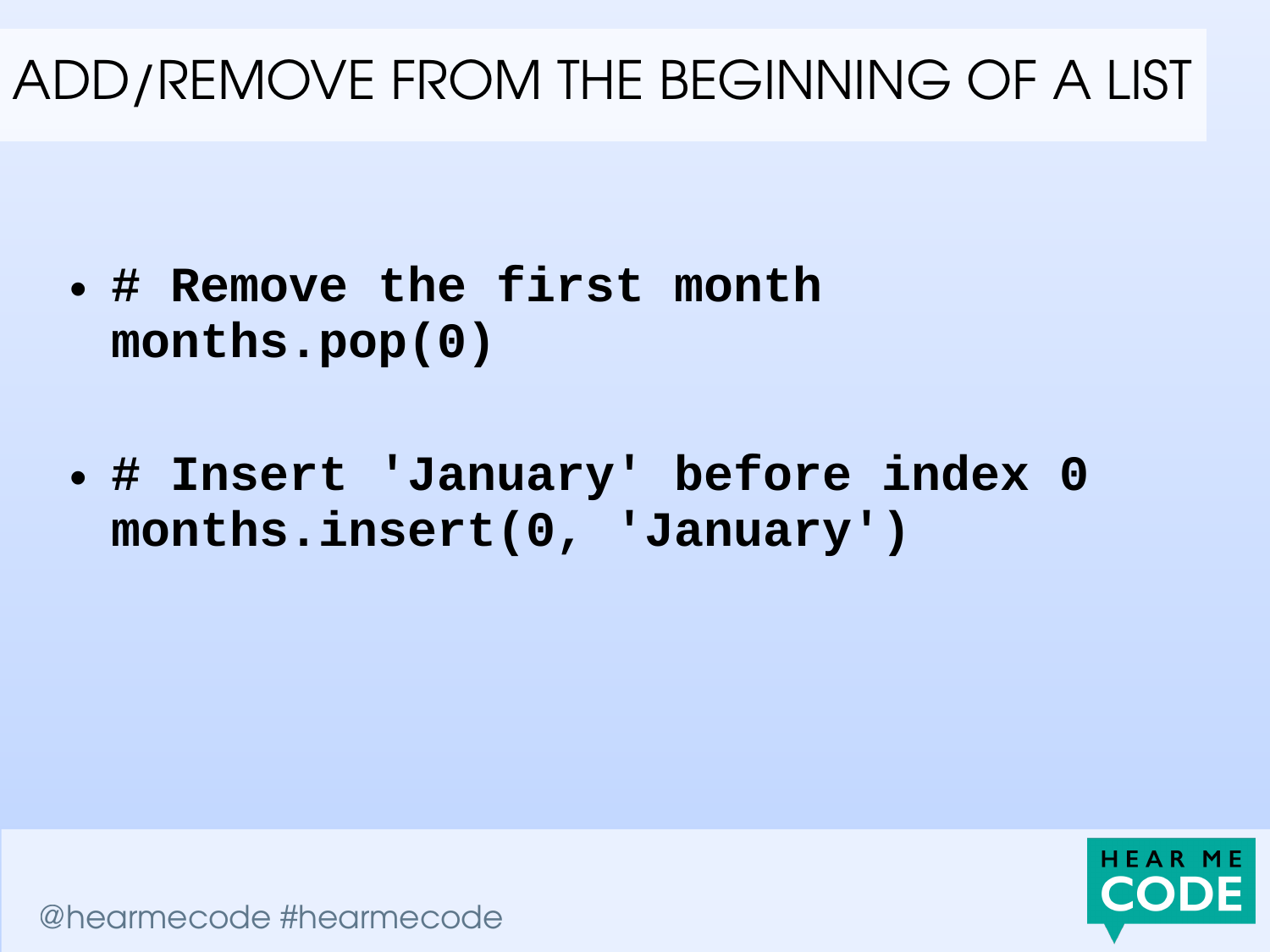

Add/remove from the beginning of a list

# Remove the first month months.pop(0)

# Insert 'January' before index 0 months.insert(0, 'January')
19